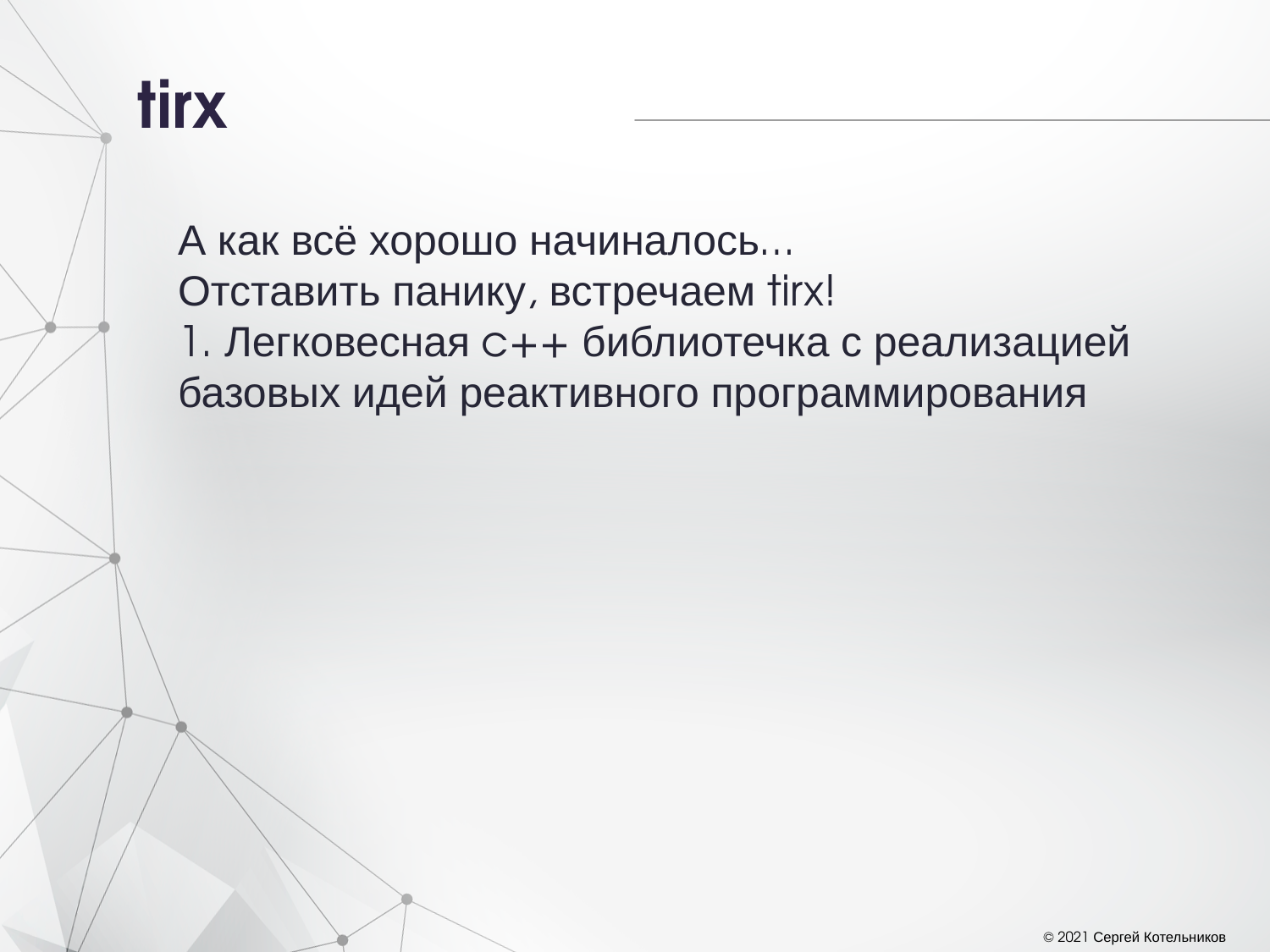

# tirx
А как всё хорошо начиналось…
Отставить панику, встречаем tirx!
1. Легковесная c++ библиотечка с реализацией базовых идей реактивного программирования
© 2021 Сергей Котельников